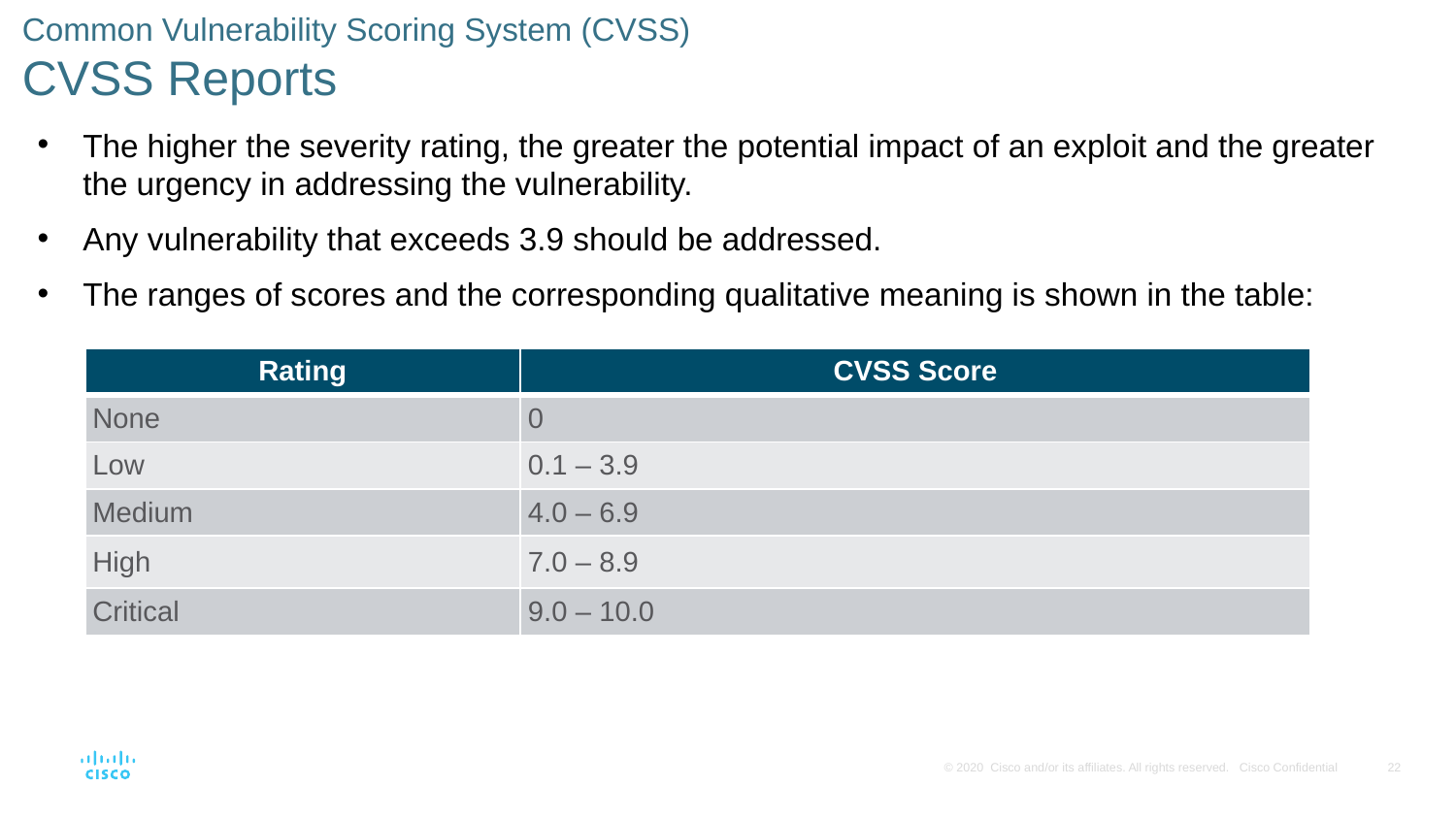

Common Vulnerability Scoring System (CVSS)
CVSS Reports
The higher the severity rating, the greater the potential impact of an exploit and the greater the urgency in addressing the vulnerability.
Any vulnerability that exceeds 3.9 should be addressed.
The ranges of scores and the corresponding qualitative meaning is shown in the table:

| Rating | CVSS Score |
| --- | --- |
| None | 0 |
| Low | 0.1 – 3.9 |
| Medium | 4.0 – 6.9 |
| High | 7.0 – 8.9 |
| Critical | 9.0 – 10.0 |